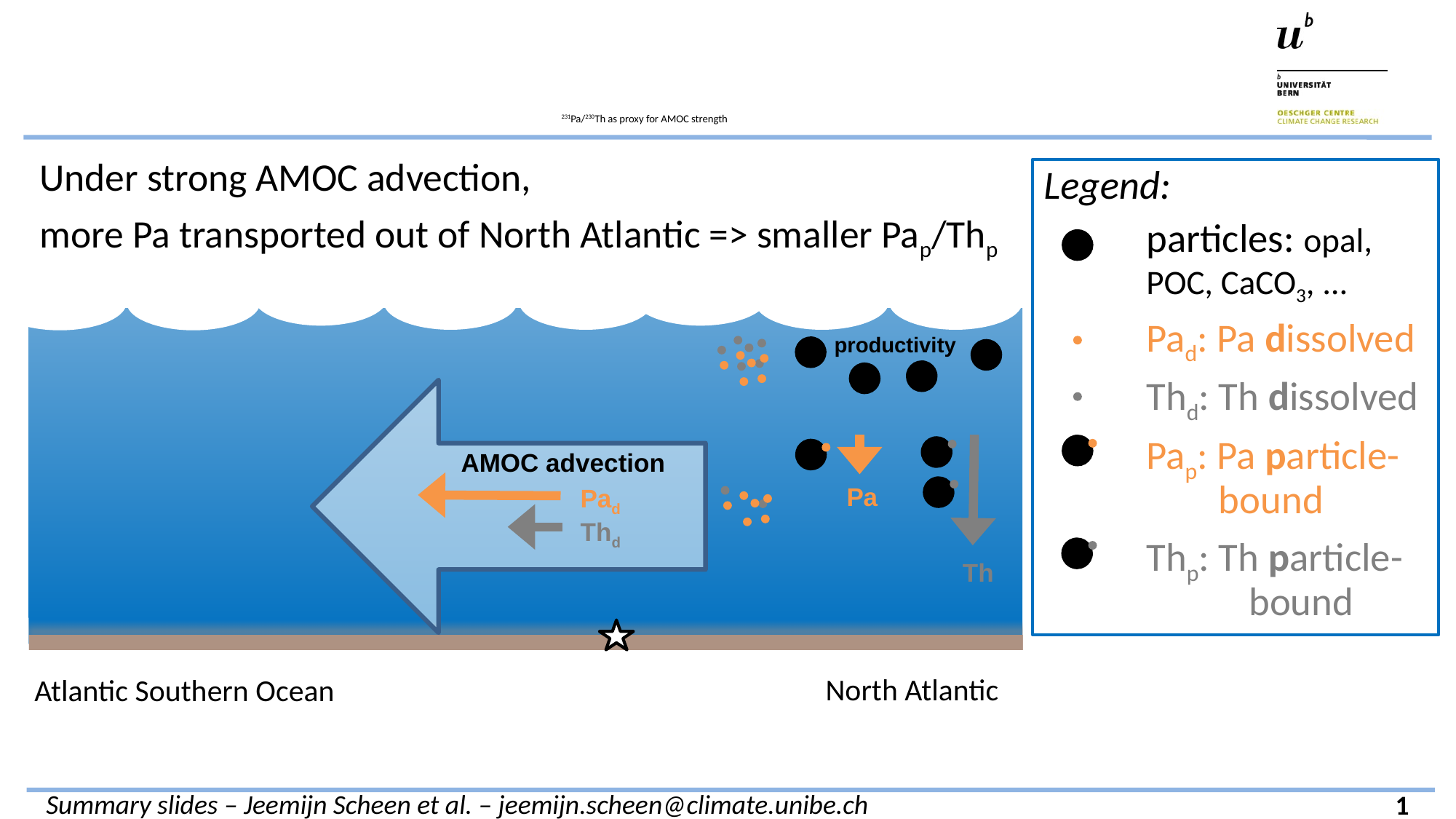

# 231Pa/230Th as proxy for AMOC strength
Under strong AMOC advection,
more Pa transported out of North Atlantic => smaller Pap/Thp
Legend:
 	particles: opal, 	POC, CaCO3, ...
	Pad: Pa dissolved
	Thd: Th dissolved
	Pap: Pa particle-		        bound
	Thp: Th particle-	      		bound

productivity

AMOC advection

Pa

Pad

Thd

Th

North Atlantic
Atlantic Southern Ocean
1
Summary slides – Jeemijn Scheen et al. – jeemijn.scheen@climate.unibe.ch